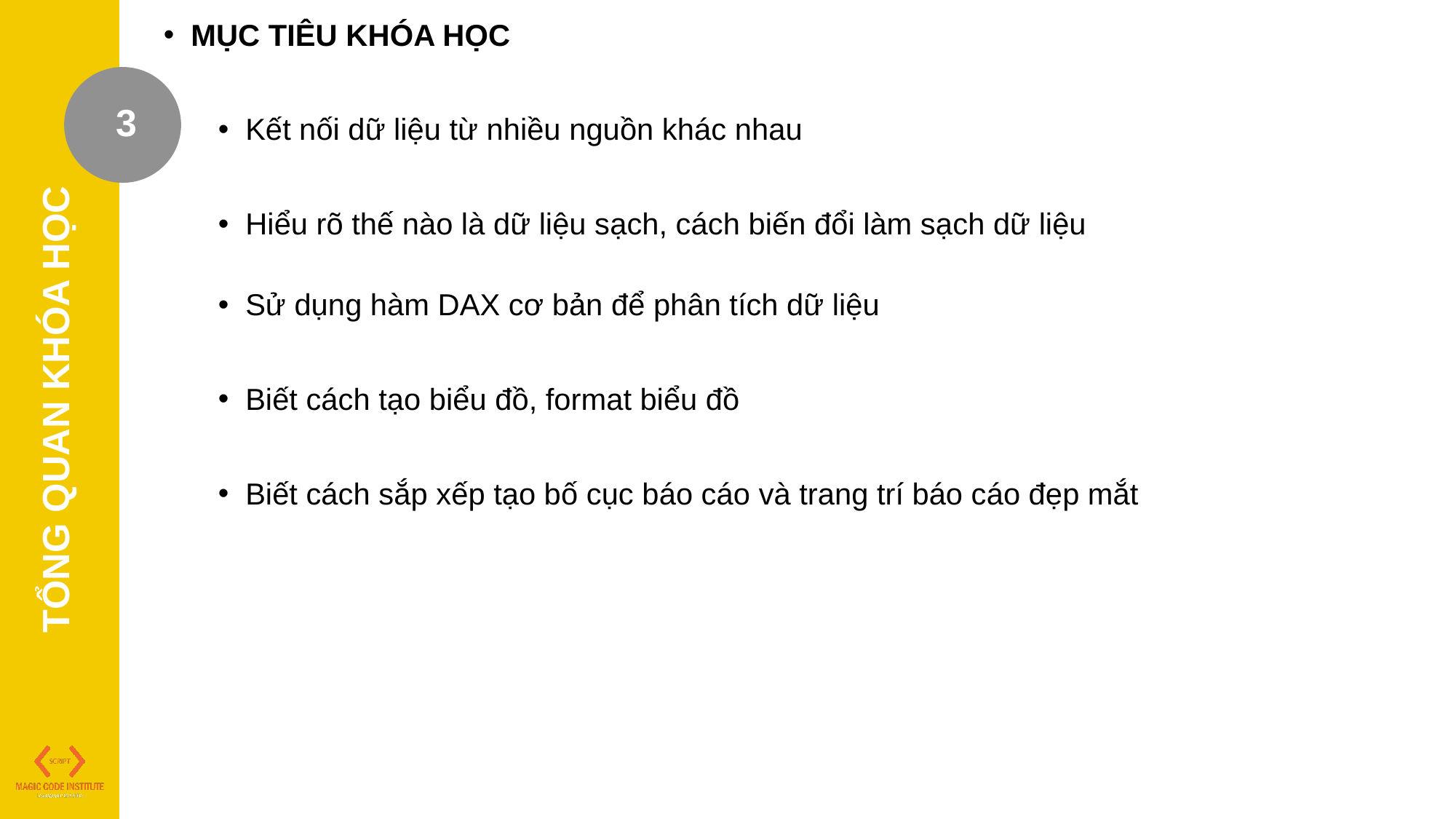

MỤC TIÊU KHÓA HỌC

Kết nối dữ liệu từ nhiều nguồn khác nhau

Hiểu rõ thế nào là dữ liệu sạch, cách biến đổi làm sạch dữ liệu

Sử dụng hàm DAX cơ bản để phân tích dữ liệu

Biết cách tạo biểu đồ, format biểu đồ

Biết cách sắp xếp tạo bố cục báo cáo và trang trí báo cáo đẹp mắt
3
TỔNG QUAN KHÓA HỌC